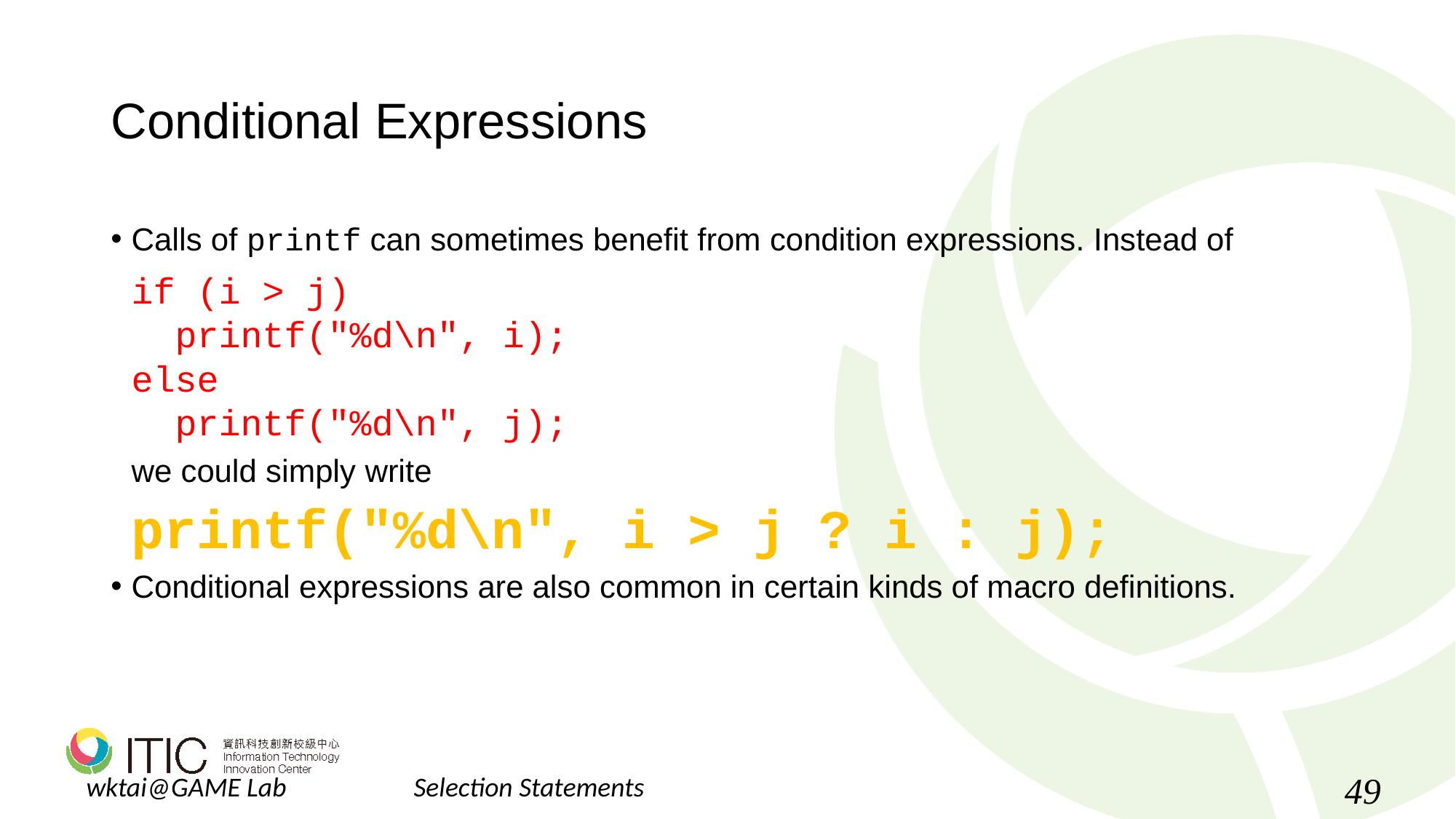

# Conditional Expressions
Calls of printf can sometimes benefit from condition expressions. Instead of
	if (i > j)
	  printf("%d\n", i);
	else
	  printf("%d\n", j);
	we could simply write
	printf("%d\n", i > j ? i : j);
Conditional expressions are also common in certain kinds of macro definitions.